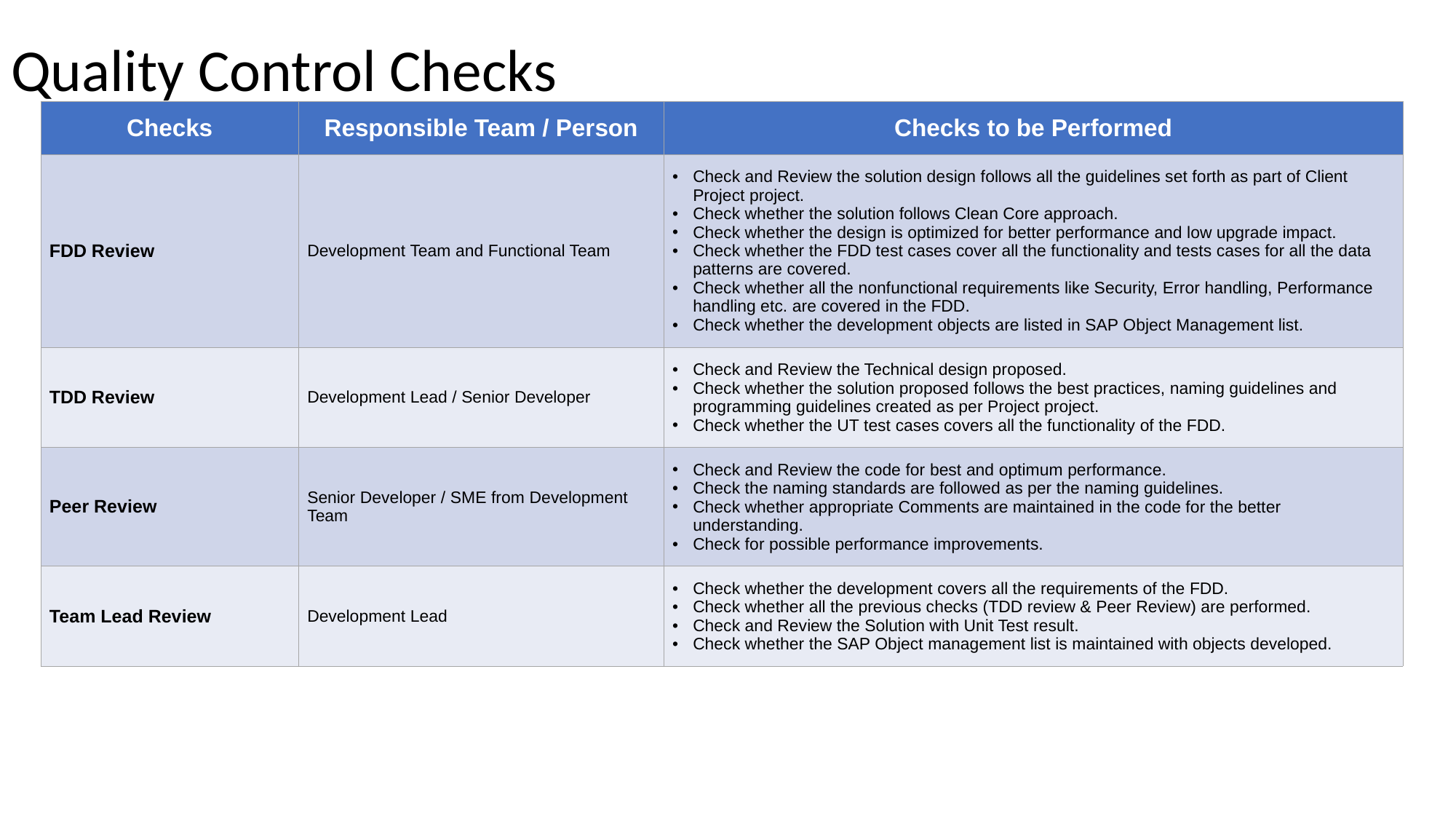

Quality Control Checks
| Checks | Responsible Team / Person | Checks to be Performed |
| --- | --- | --- |
| FDD Review | Development Team and Functional Team | Check and Review the solution design follows all the guidelines set forth as part of Client Project project. Check whether the solution follows Clean Core approach. Check whether the design is optimized for better performance and low upgrade impact. Check whether the FDD test cases cover all the functionality and tests cases for all the data patterns are covered. Check whether all the nonfunctional requirements like Security, Error handling, Performance handling etc. are covered in the FDD. Check whether the development objects are listed in SAP Object Management list. |
| TDD Review | Development Lead / Senior Developer | Check and Review the Technical design proposed. Check whether the solution proposed follows the best practices, naming guidelines and programming guidelines created as per Project project. Check whether the UT test cases covers all the functionality of the FDD. |
| Peer Review | Senior Developer / SME from Development Team | Check and Review the code for best and optimum performance. Check the naming standards are followed as per the naming guidelines. Check whether appropriate Comments are maintained in the code for the better understanding. Check for possible performance improvements. |
| Team Lead Review | Development Lead | Check whether the development covers all the requirements of the FDD. Check whether all the previous checks (TDD review & Peer Review) are performed. Check and Review the Solution with Unit Test result. Check whether the SAP Object management list is maintained with objects developed. |